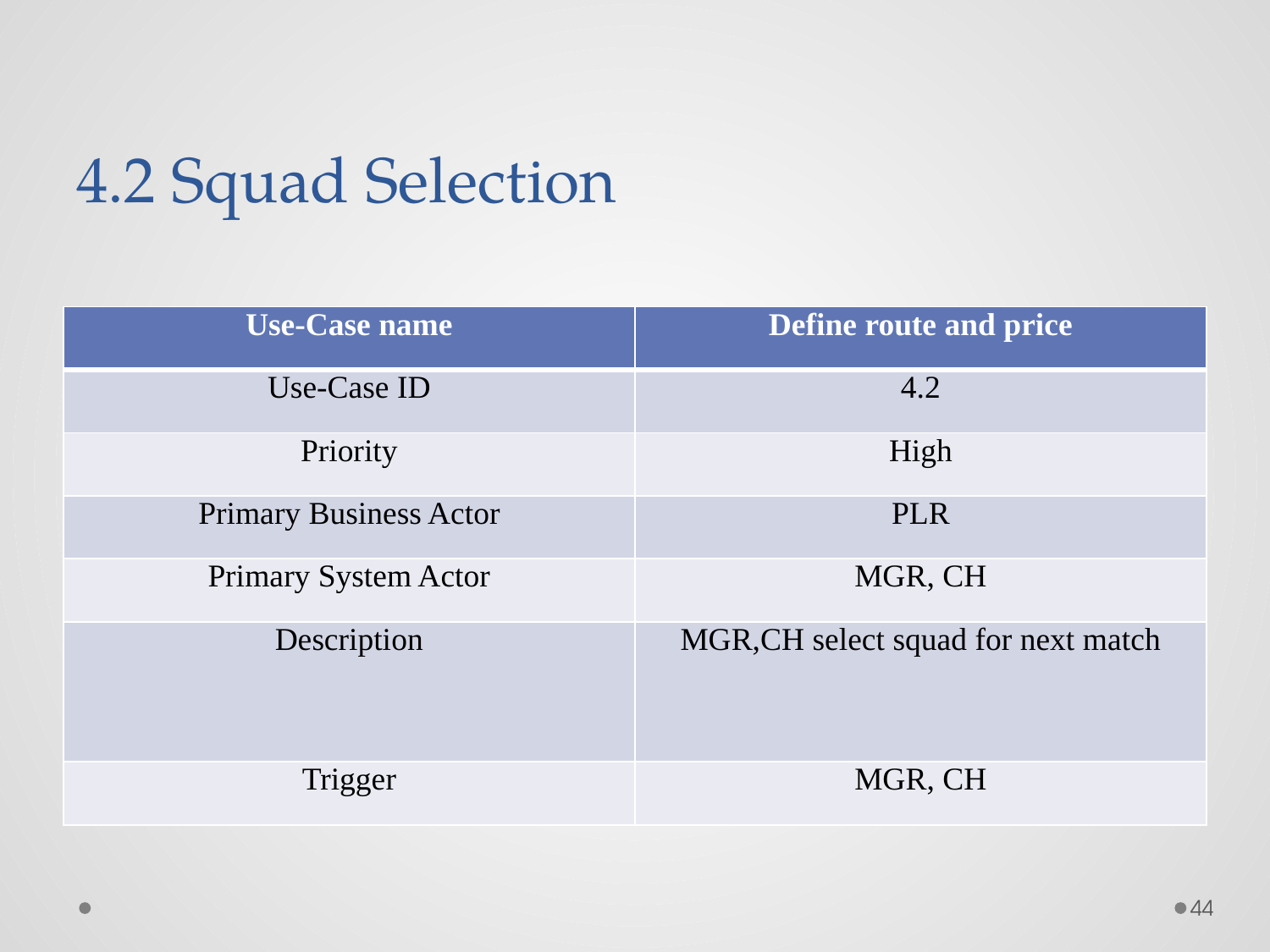

# 4.2 Squad Selection
| Use-Case name | Define route and price |
| --- | --- |
| Use-Case ID | 4.2 |
| Priority | High |
| Primary Business Actor | PLR |
| Primary System Actor | MGR, CH |
| Description | MGR,CH select squad for next match |
| Trigger | MGR, CH |
44